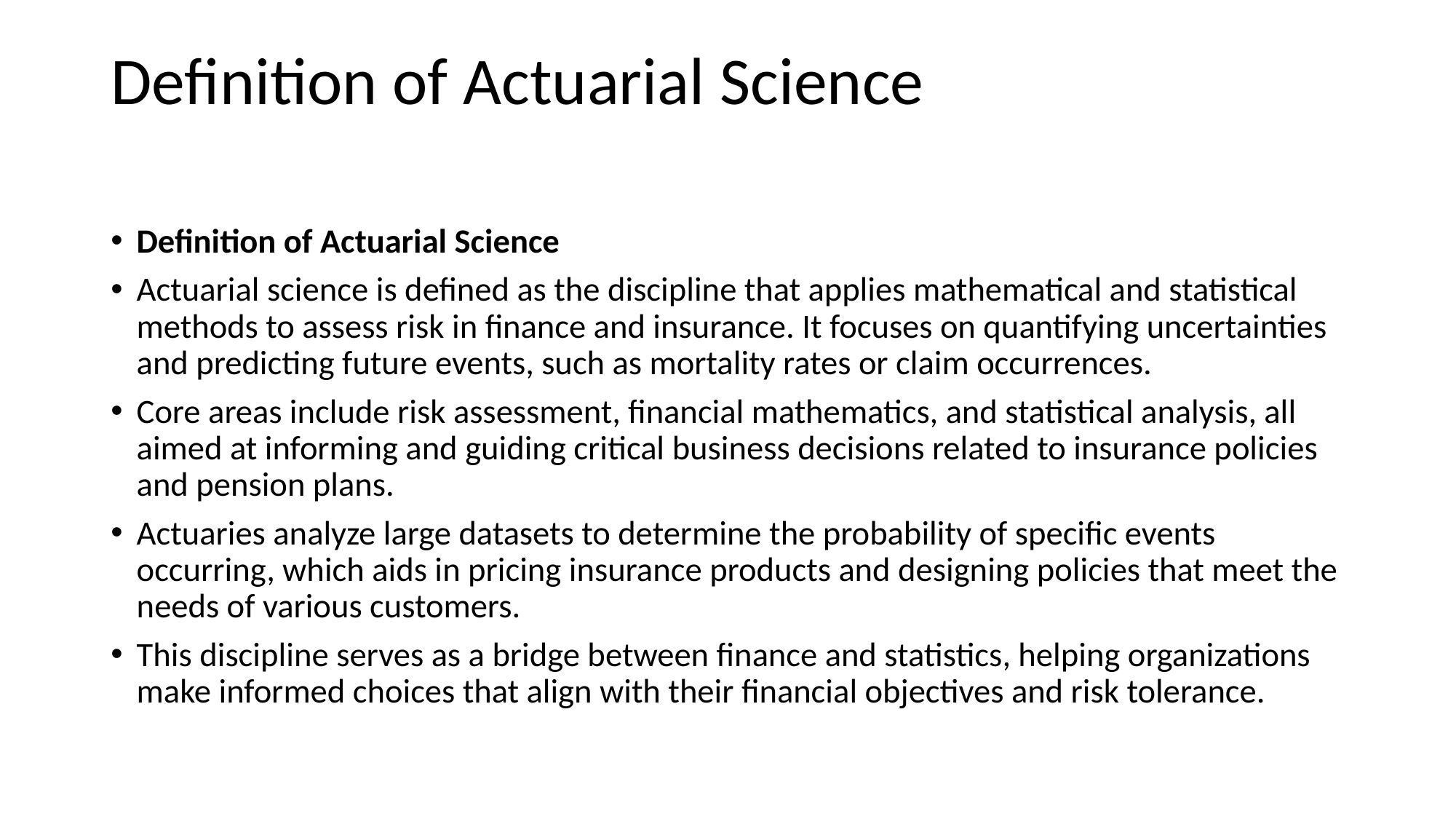

# Definition of Actuarial Science
Definition of Actuarial Science
Actuarial science is defined as the discipline that applies mathematical and statistical methods to assess risk in finance and insurance. It focuses on quantifying uncertainties and predicting future events, such as mortality rates or claim occurrences.
Core areas include risk assessment, financial mathematics, and statistical analysis, all aimed at informing and guiding critical business decisions related to insurance policies and pension plans.
Actuaries analyze large datasets to determine the probability of specific events occurring, which aids in pricing insurance products and designing policies that meet the needs of various customers.
This discipline serves as a bridge between finance and statistics, helping organizations make informed choices that align with their financial objectives and risk tolerance.